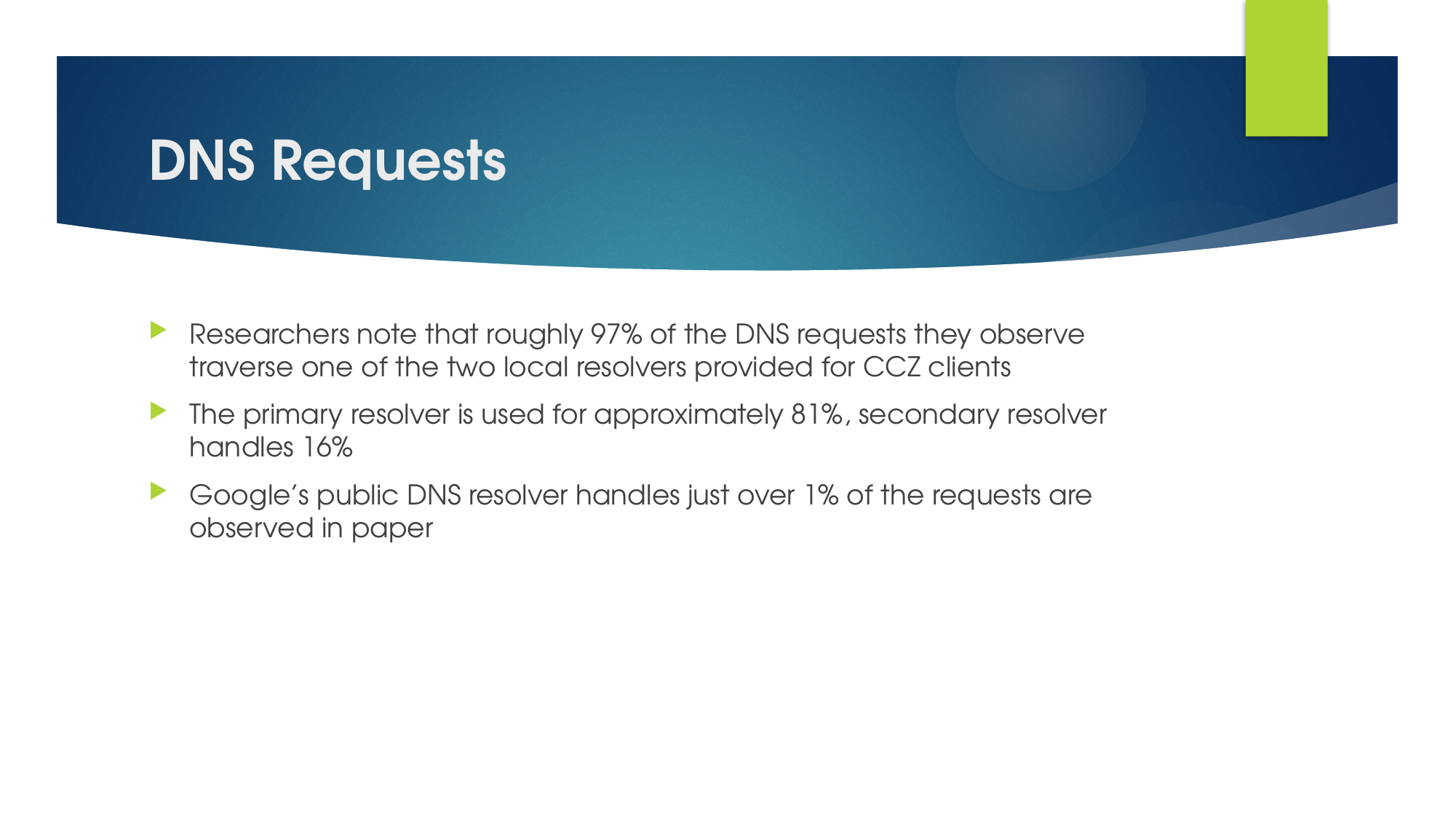

# DNS Requests
Researchers note that roughly 97% of the DNS requests they observe traverse one of the two local resolvers provided for CCZ clients
The primary resolver is used for approximately 81%, secondary resolver handles 16%
Google’s public DNS resolver handles just over 1% of the requests are observed in paper